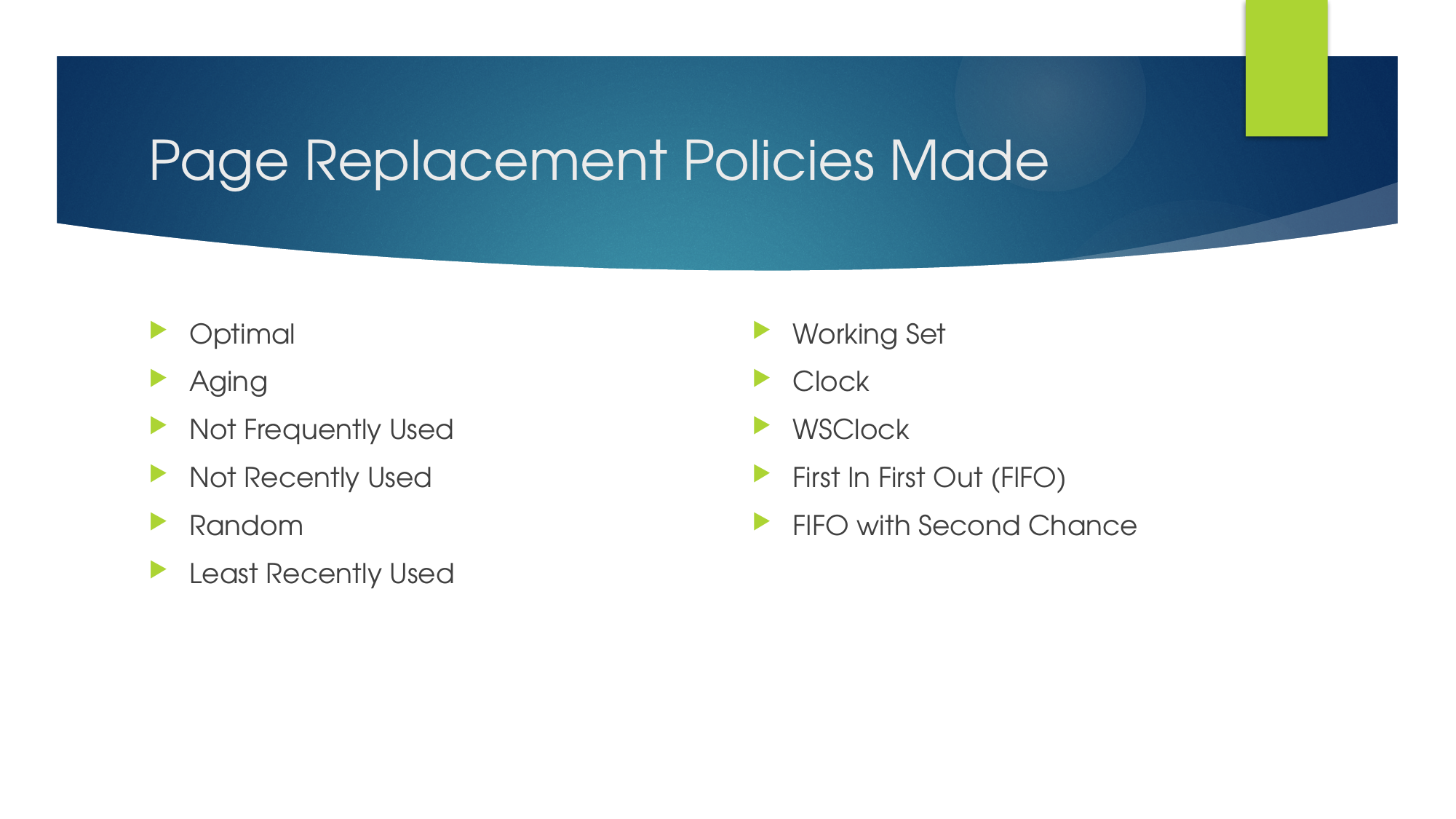

# Page Replacement Policies Made
Optimal
Aging
Not Frequently Used
Not Recently Used
Random
Least Recently Used
Working Set
Clock
WSClock
First In First Out (FIFO)
FIFO with Second Chance